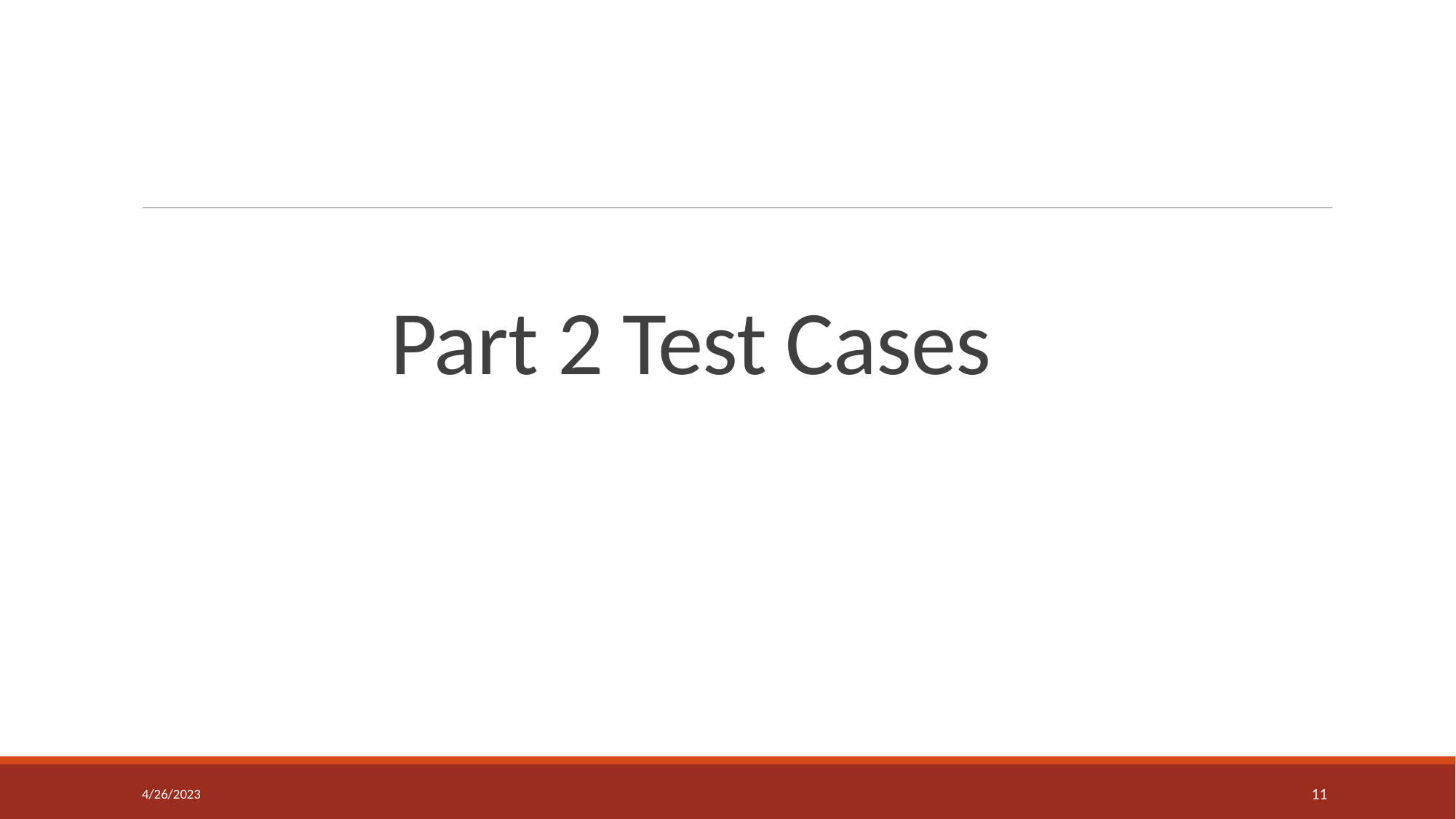

# Part 2 Test Cases
4/26/2023
11